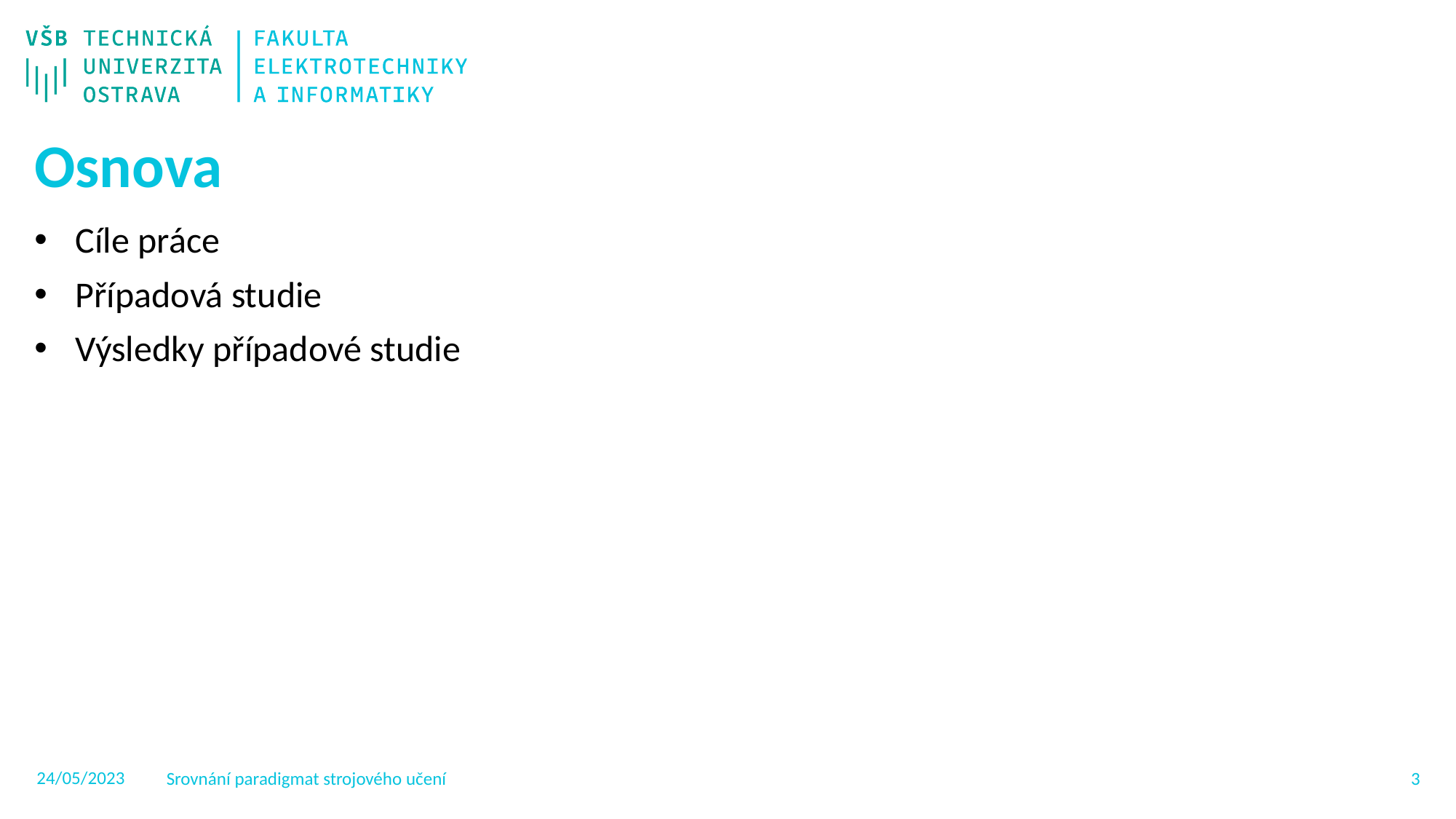

Osnova
Cíle práce
Případová studie
Výsledky případové studie
24/05/2023
3
Srovnání paradigmat strojového učení